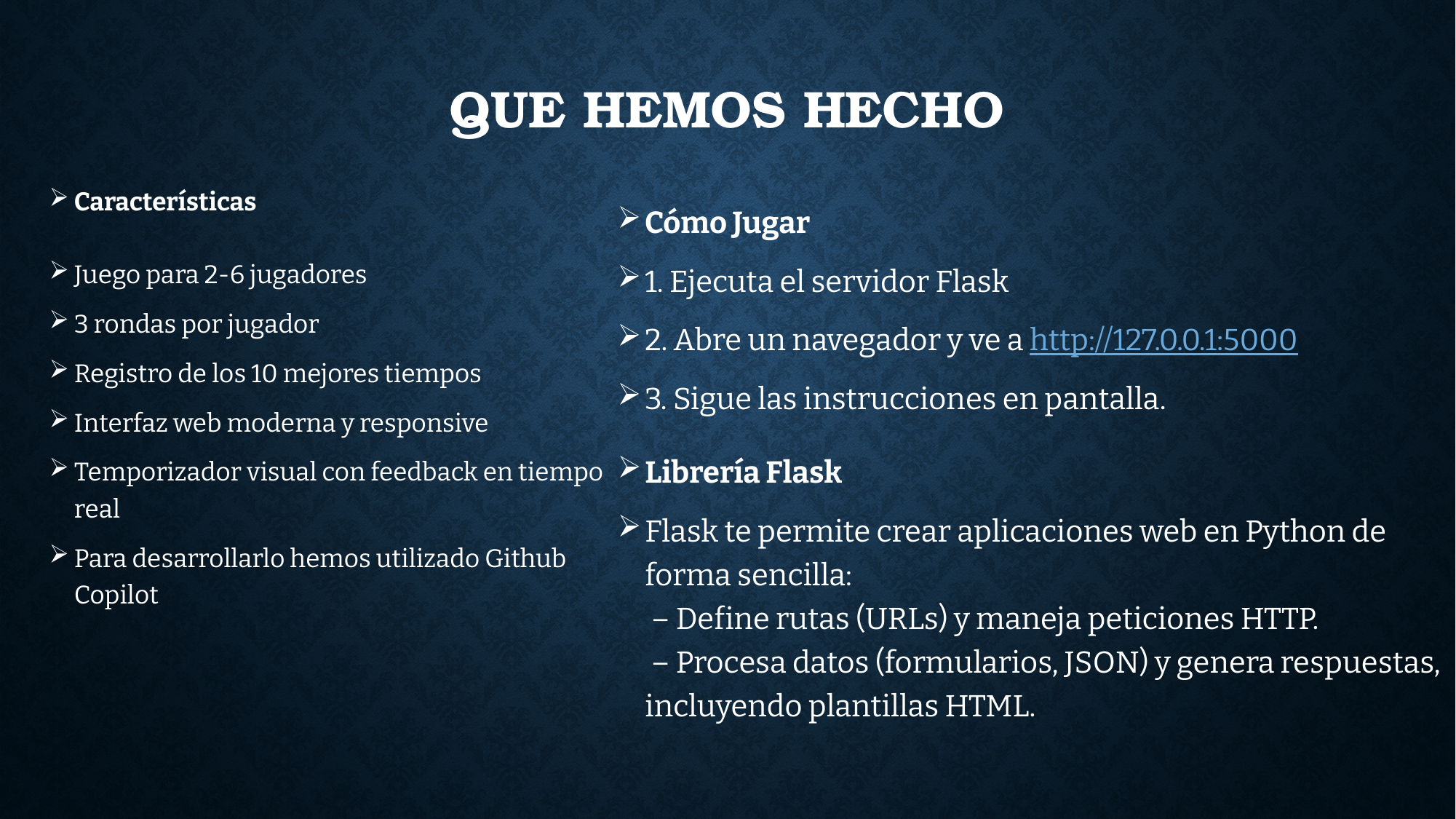

# Que hemos hecho
Características

Juego para 2-6 jugadores
3 rondas por jugador
Registro de los 10 mejores tiempos
Interfaz web moderna y responsive
Temporizador visual con feedback en tiempo real
Para desarrollarlo hemos utilizado Github Copilot

Cómo Jugar
1. Ejecuta el servidor Flask
2. Abre un navegador y ve a http://127.0.0.1:5000
3. Sigue las instrucciones en pantalla.
Librería Flask
Flask te permite crear aplicaciones web en Python de forma sencilla:
 – Define rutas (URLs) y maneja peticiones HTTP.
 – Procesa datos (formularios, JSON) y genera respuestas, incluyendo plantillas HTML.